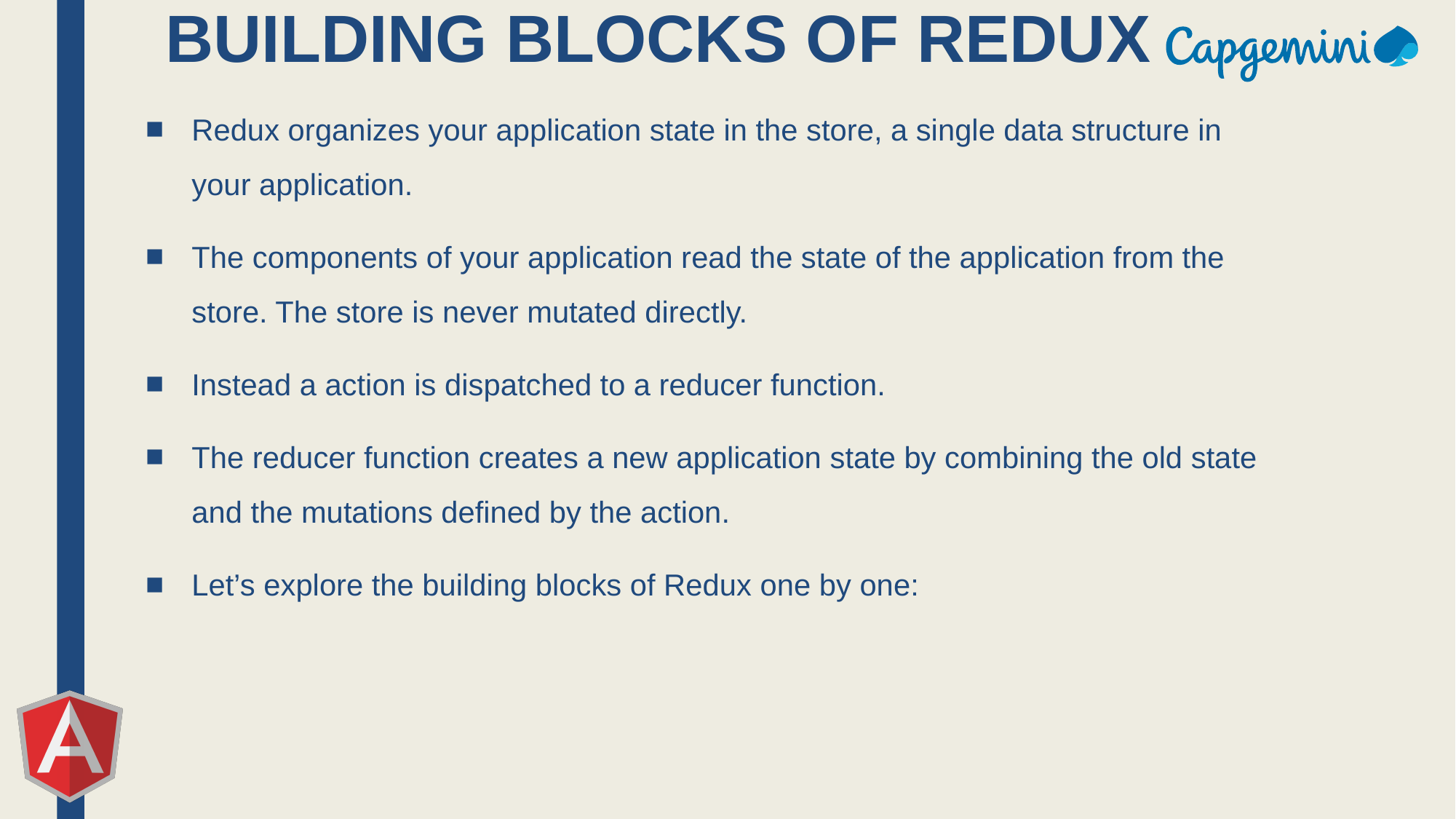

# Building Blocks of Redux
Redux organizes your application state in the store, a single data structure in your application.
The components of your application read the state of the application from the store. The store is never mutated directly.
Instead a action is dispatched to a reducer function.
The reducer function creates a new application state by combining the old state and the mutations defined by the action.
Let’s explore the building blocks of Redux one by one: